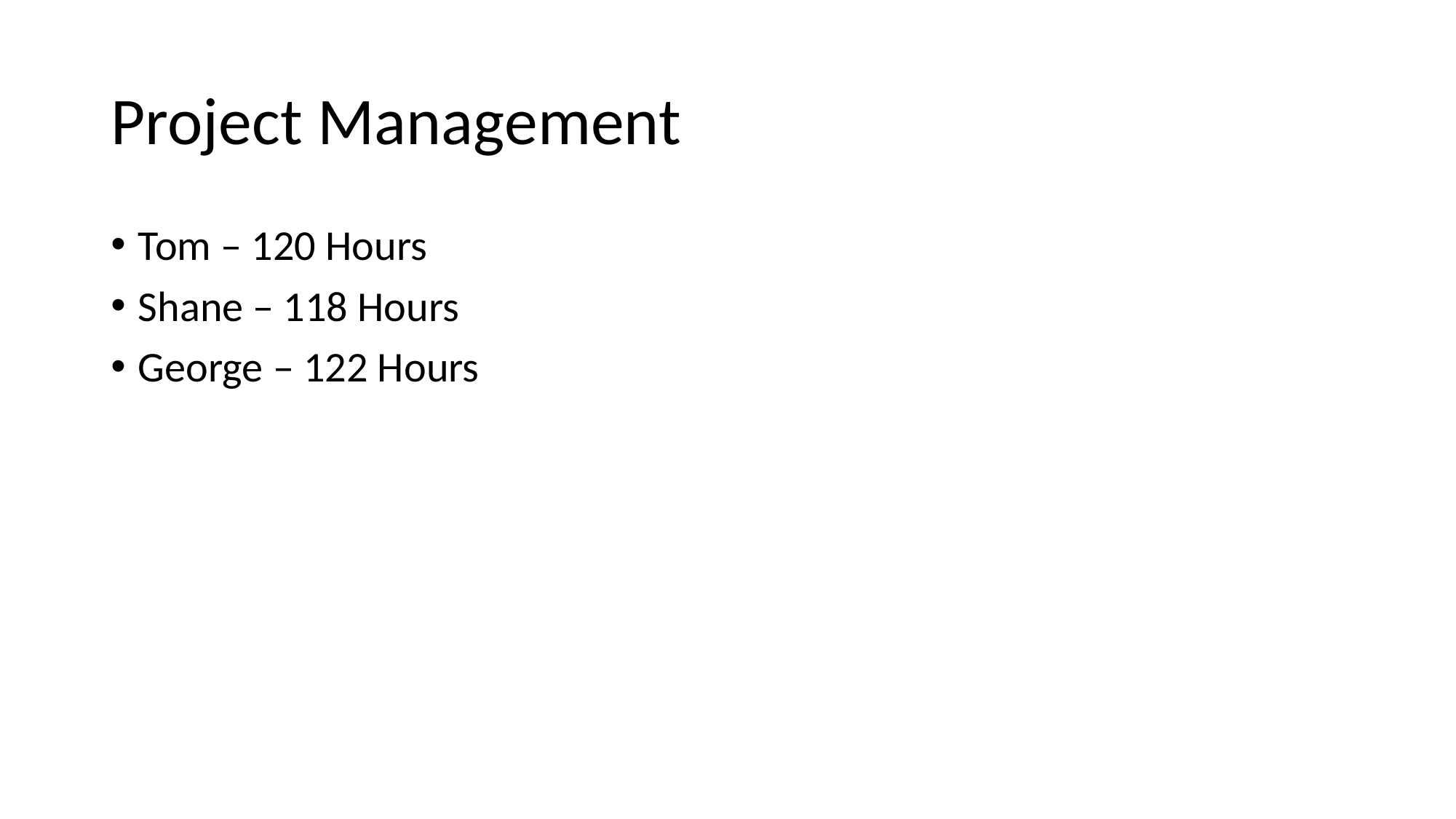

# Project Management
Tom – 120 Hours
Shane – 118 Hours
George – 122 Hours